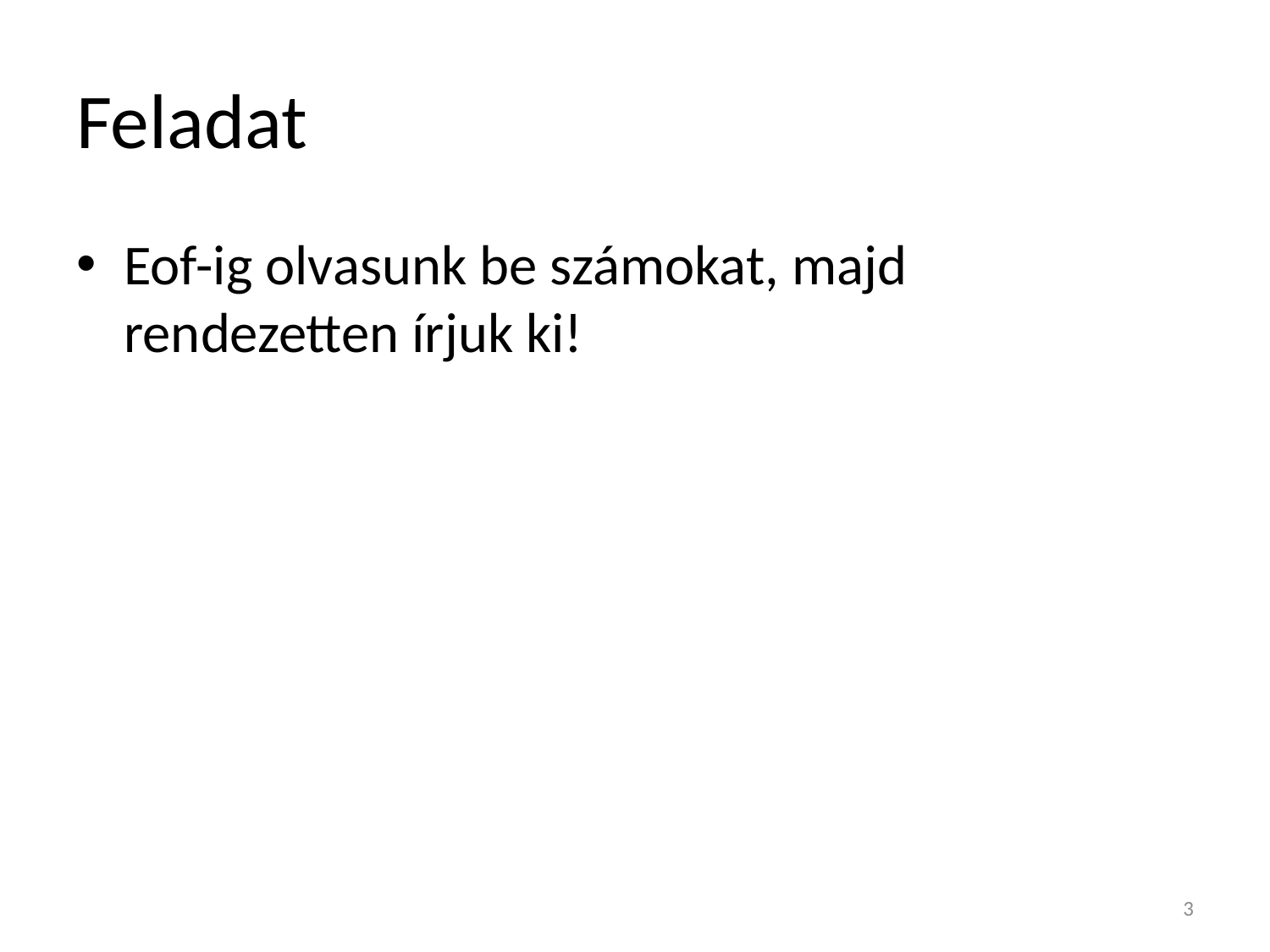

# Feladat
Eof-ig olvasunk be számokat, majd rendezetten írjuk ki!
3